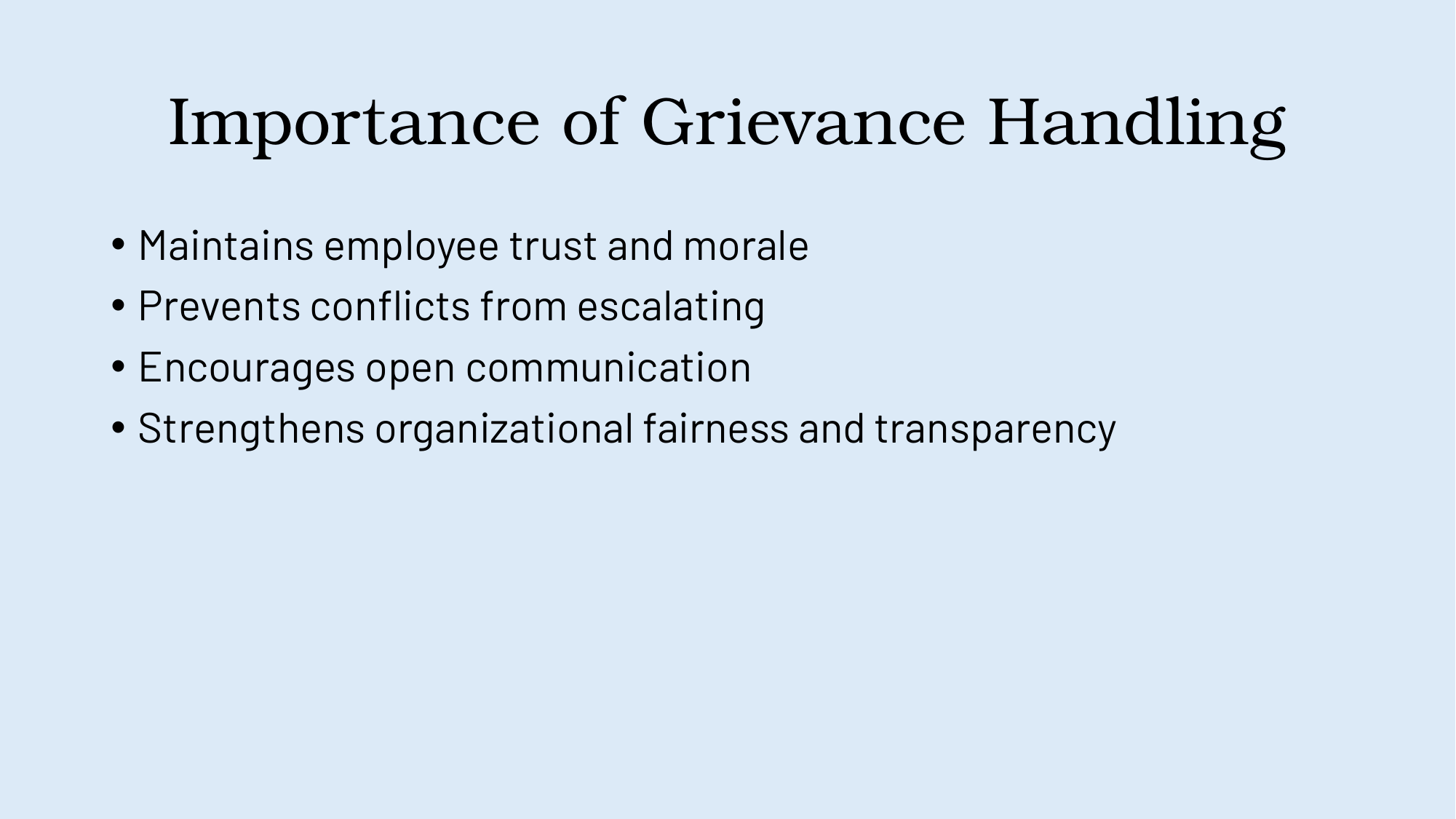

# Importance of Grievance Handling
Maintains employee trust and morale
Prevents conflicts from escalating
Encourages open communication
Strengthens organizational fairness and transparency